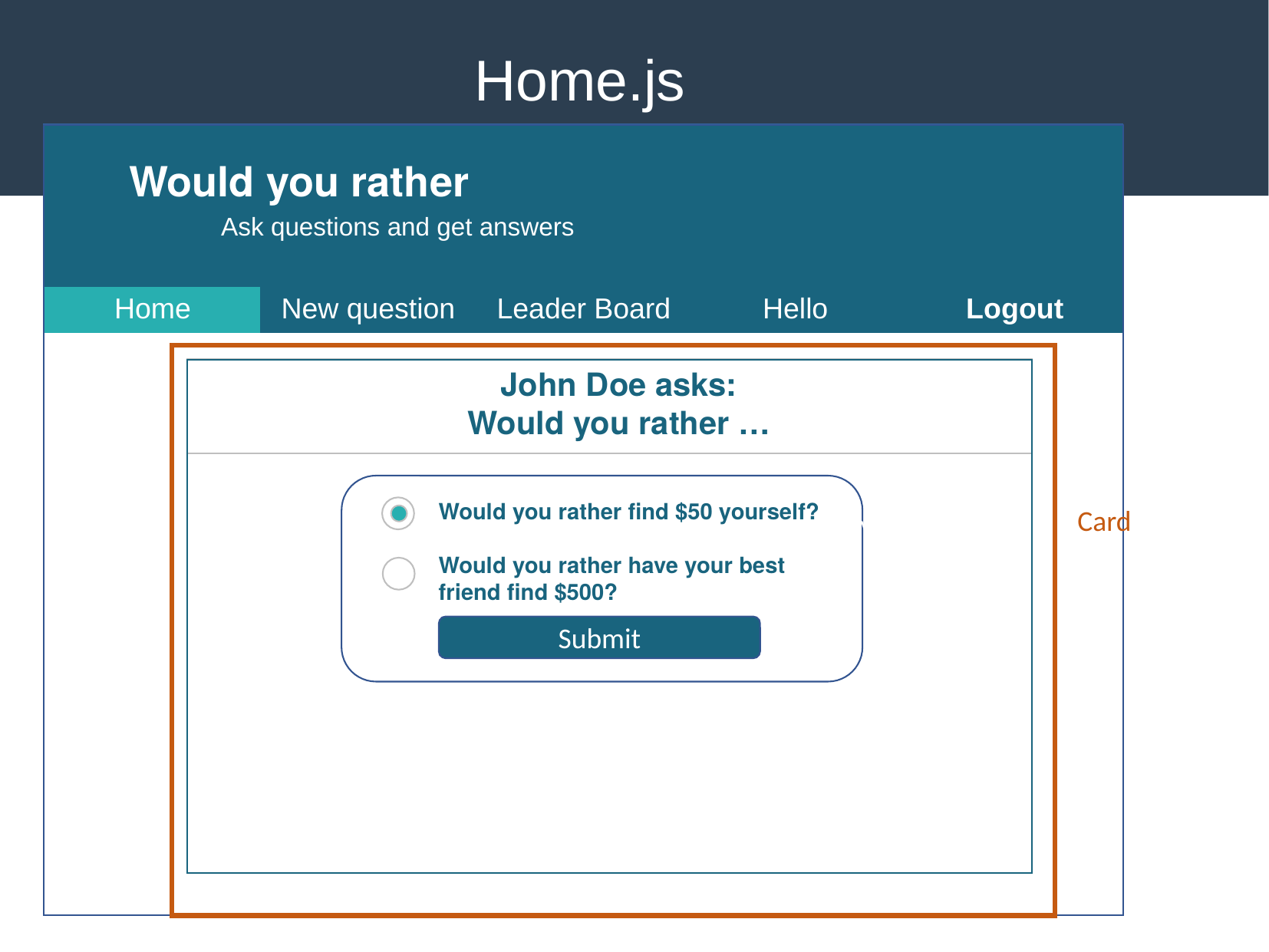

Secondary
Primary

#19647e
#19647e
#37392E
#595b51
#28afb0
#FAD4D8
#F9A620
Home.js

Would you rather
Ask questions and get answers

Would you rather
Ask questions and get answers

Sarah Edo asks:
| Home | New question | Leader Board | Hello | Logout |
| --- | --- | --- | --- | --- |

John Doe asks:
Would you rather …

Would you rather find $50 yourself?
Would you rather have your best friend find $500?

My
Vote
Card

Submit